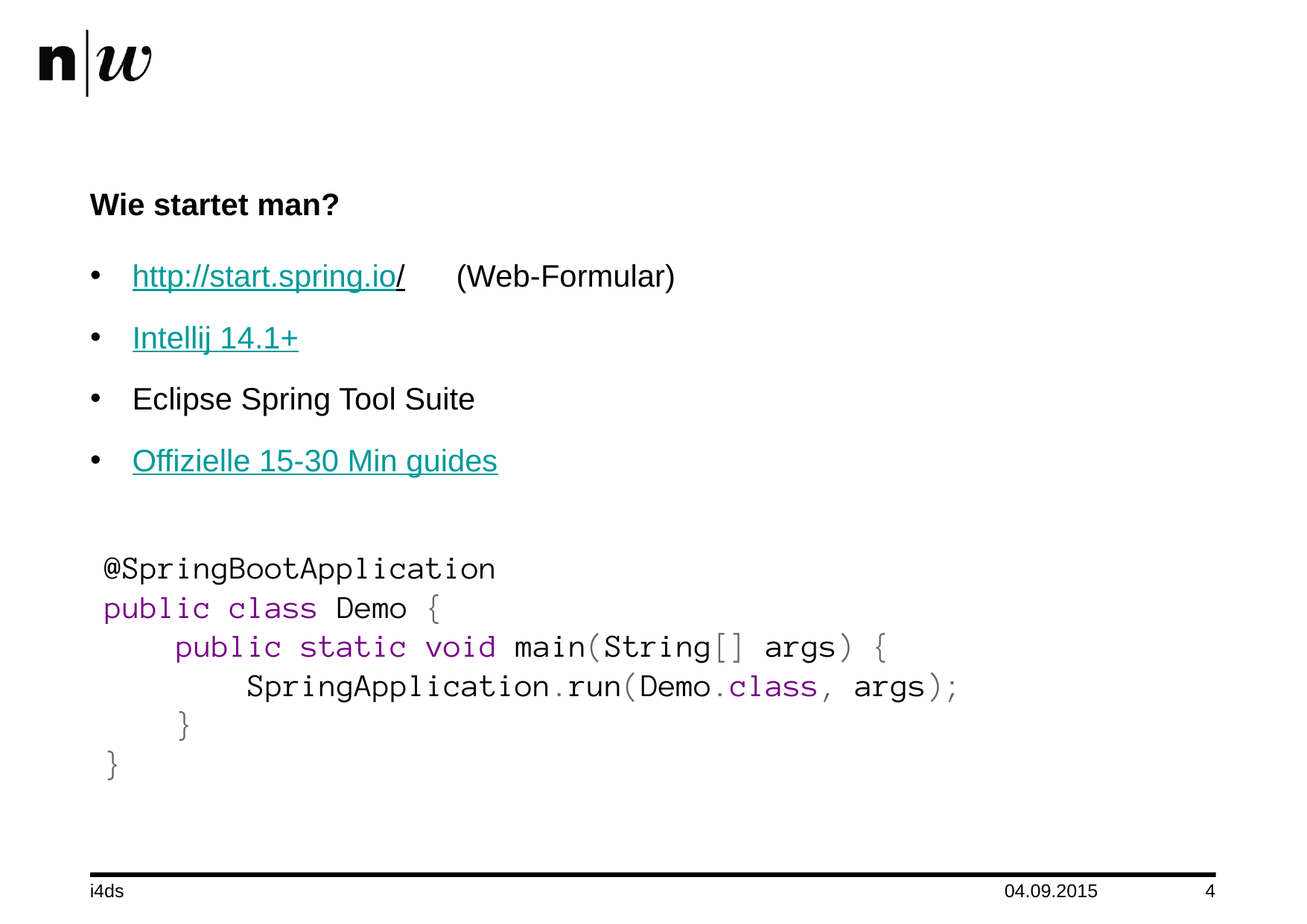

# Wie startet man?
http://start.spring.io/      (Web-Formular)
Intellij 14.1+
Eclipse Spring Tool Suite
Offizielle 15-30 Min guides
@SpringBootApplication
public class Demo {  
    public static void main(String[] args) {  
        SpringApplication.run(Demo.class, args);
    } 
}​
i4ds
04.09.2015
4